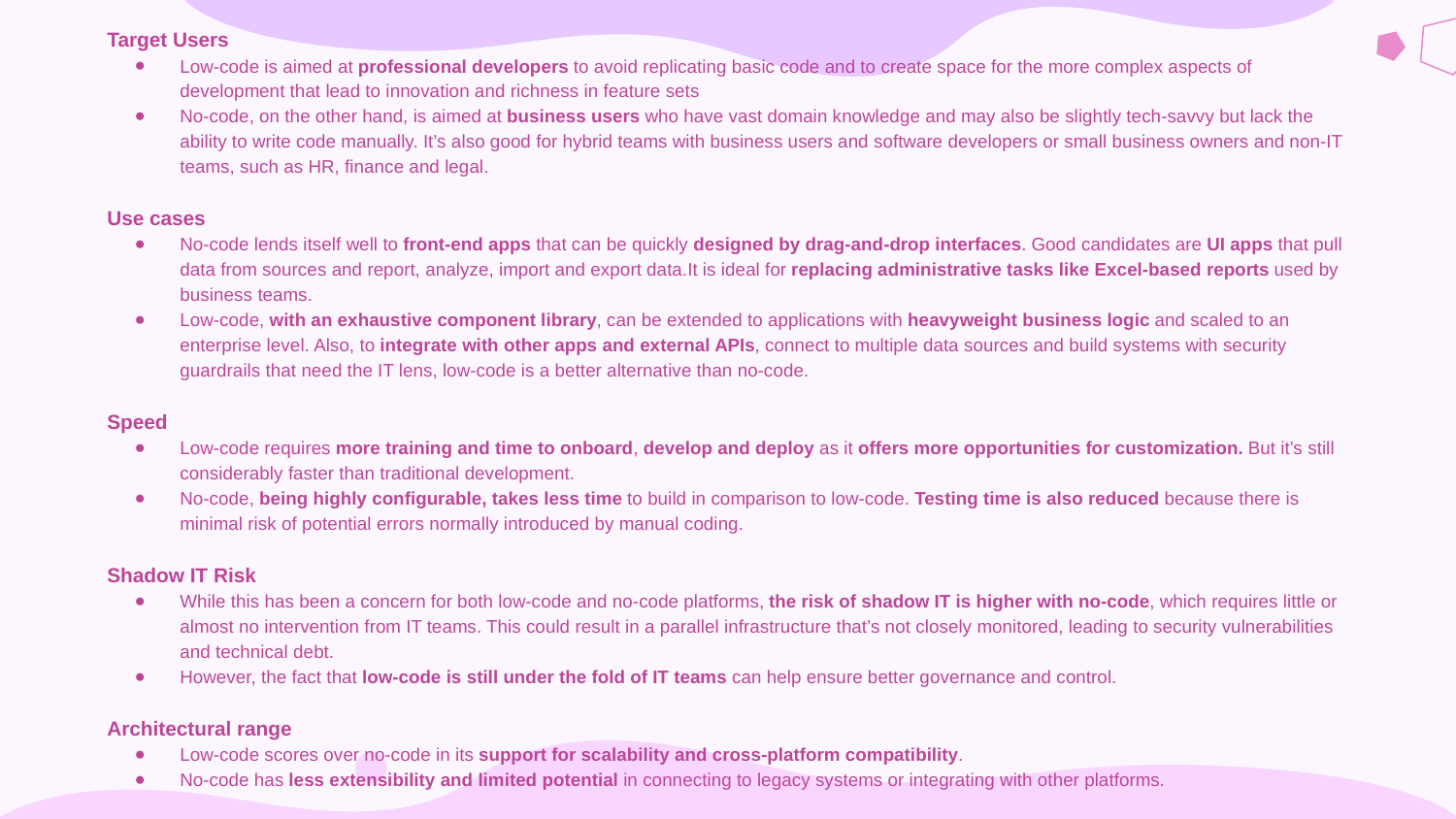

Target Users
Low-code is aimed at professional developers to avoid replicating basic code and to create space for the more complex aspects of development that lead to innovation and richness in feature sets
No-code, on the other hand, is aimed at business users who have vast domain knowledge and may also be slightly tech-savvy but lack the ability to write code manually. It’s also good for hybrid teams with business users and software developers or small business owners and non-IT teams, such as HR, finance and legal.

Use cases
No-code lends itself well to front-end apps that can be quickly designed by drag-and-drop interfaces. Good candidates are UI apps that pull data from sources and report, analyze, import and export data.It is ideal for replacing administrative tasks like Excel-based reports used by business teams.
Low-code, with an exhaustive component library, can be extended to applications with heavyweight business logic and scaled to an enterprise level. Also, to integrate with other apps and external APIs, connect to multiple data sources and build systems with security guardrails that need the IT lens, low-code is a better alternative than no-code.

Speed
Low-code requires more training and time to onboard, develop and deploy as it offers more opportunities for customization. But it’s still considerably faster than traditional development.
No-code, being highly configurable, takes less time to build in comparison to low-code. Testing time is also reduced because there is minimal risk of potential errors normally introduced by manual coding.

Shadow IT Risk
While this has been a concern for both low-code and no-code platforms, the risk of shadow IT is higher with no-code, which requires little or almost no intervention from IT teams. This could result in a parallel infrastructure that’s not closely monitored, leading to security vulnerabilities and technical debt.
However, the fact that low-code is still under the fold of IT teams can help ensure better governance and control.

Architectural range
Low-code scores over no-code in its support for scalability and cross-platform compatibility.
No-code has less extensibility and limited potential in connecting to legacy systems or integrating with other platforms.